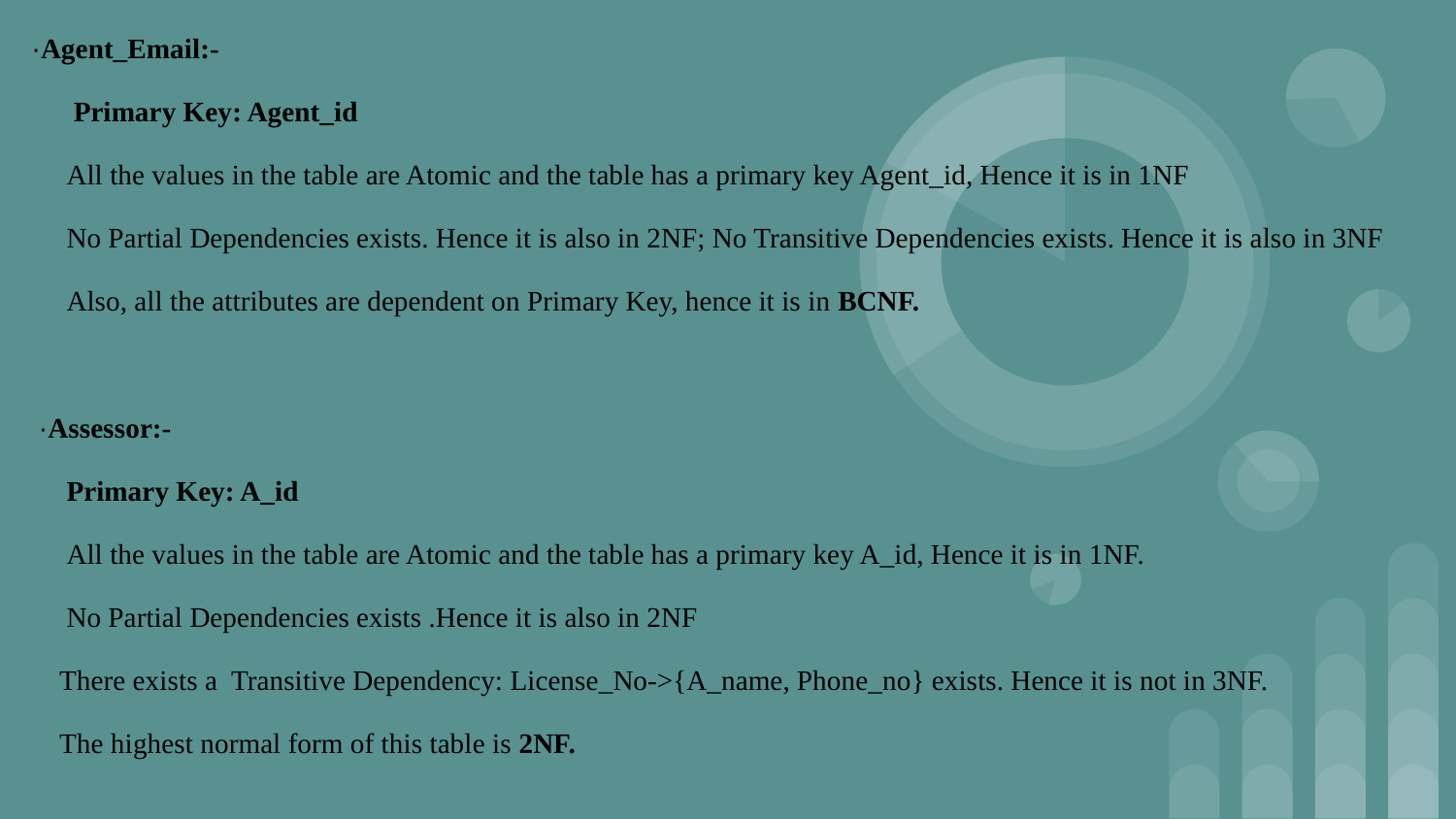

·Agent_Email:-
      Primary Key: Agent_id
     All the values in the table are Atomic and the table has a primary key Agent_id, Hence it is in 1NF
     No Partial Dependencies exists. Hence it is also in 2NF; No Transitive Dependencies exists. Hence it is also in 3NF
     Also, all the attributes are dependent on Primary Key, hence it is in BCNF.

 ·Assessor:-
     Primary Key: A_id
     All the values in the table are Atomic and the table has a primary key A_id, Hence it is in 1NF.
     No Partial Dependencies exists .Hence it is also in 2NF
    There exists a  Transitive Dependency: License_No->{A_name, Phone_no} exists. Hence it is not in 3NF.
    The highest normal form of this table is 2NF.